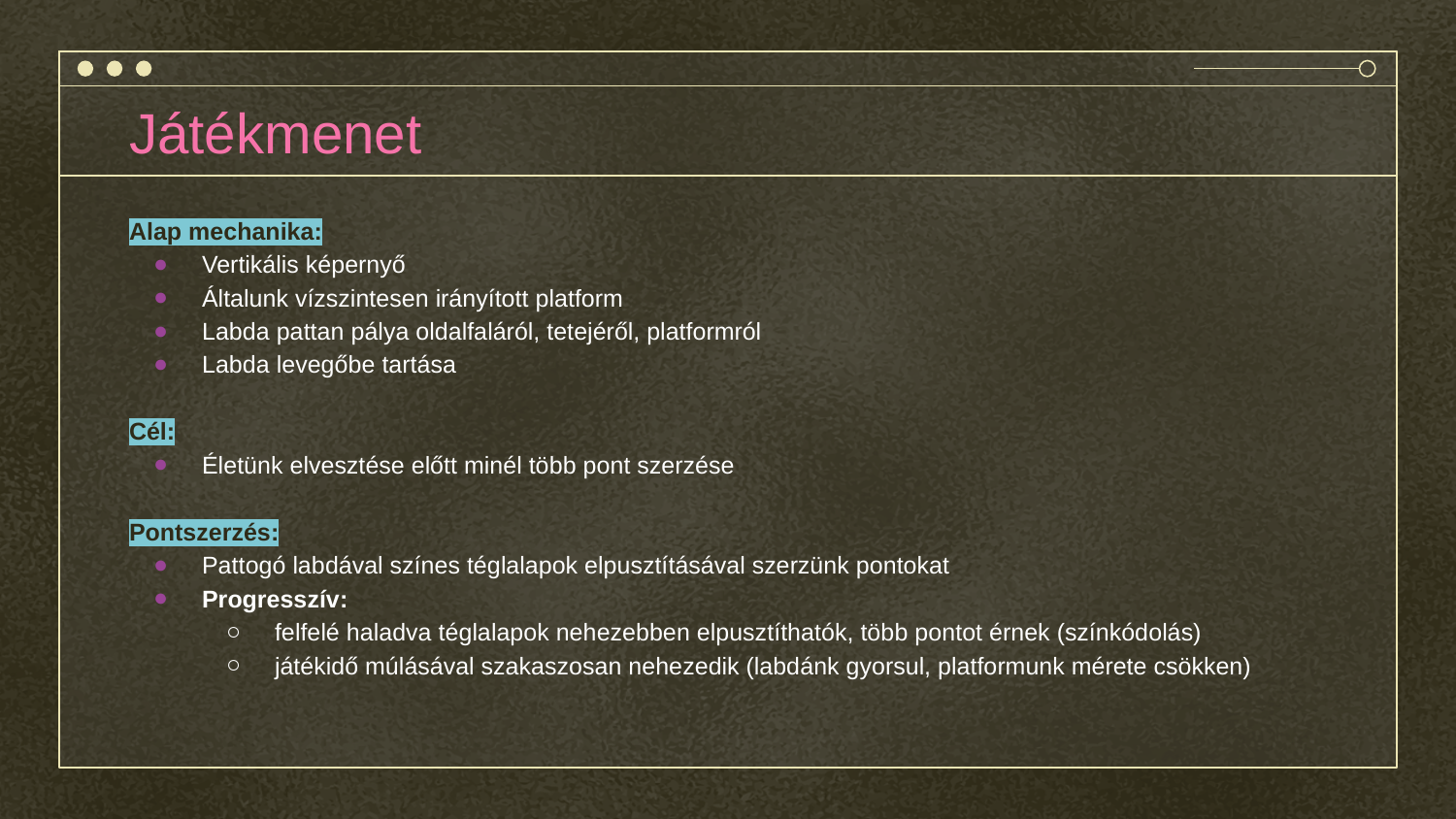

# Játékmenet
Alap mechanika:
Vertikális képernyő
Általunk vízszintesen irányított platform
Labda pattan pálya oldalfaláról, tetejéről, platformról
Labda levegőbe tartása

Cél:
Életünk elvesztése előtt minél több pont szerzése

Pontszerzés:
Pattogó labdával színes téglalapok elpusztításával szerzünk pontokat
Progresszív:
felfelé haladva téglalapok nehezebben elpusztíthatók, több pontot érnek (színkódolás)
játékidő múlásával szakaszosan nehezedik (labdánk gyorsul, platformunk mérete csökken)